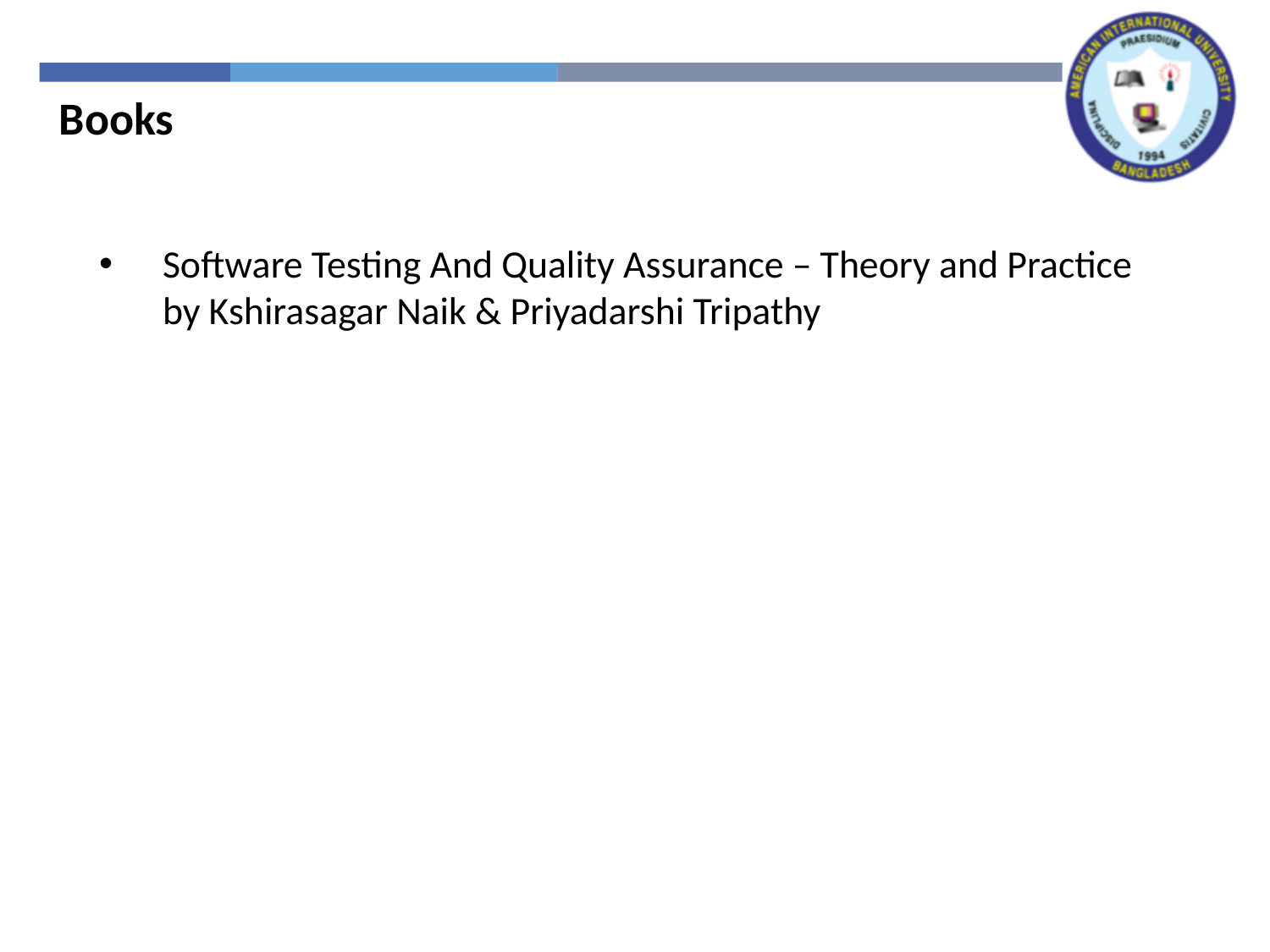

Books
Software Testing And Quality Assurance – Theory and Practice by Kshirasagar Naik & Priyadarshi Tripathy